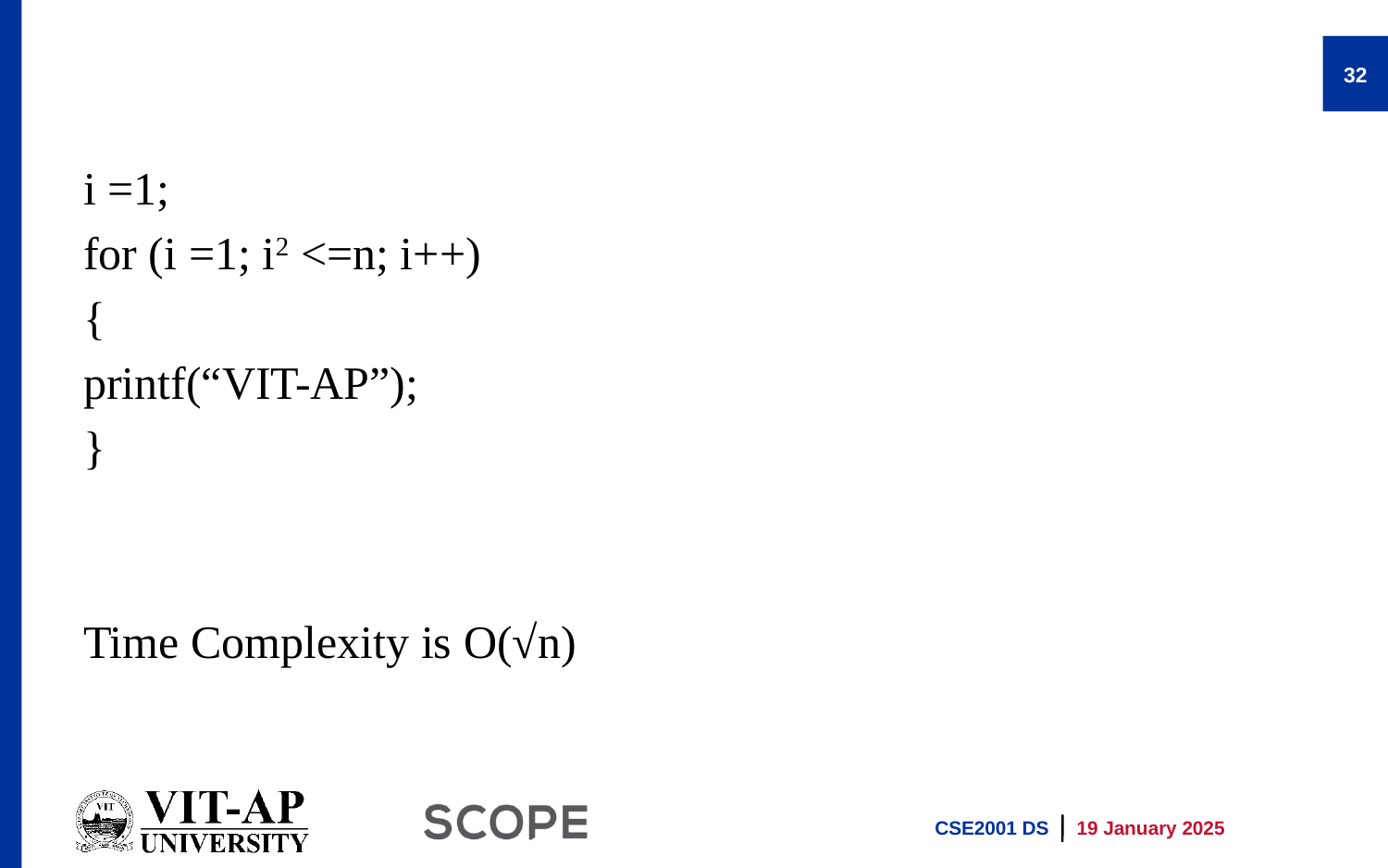

32
i =1;
for (i =1; i2 <=n; i++)
{
printf(“VIT-AP”);
}

Time Complexity is O(√n)

CSE2001 DS
19 January 2025